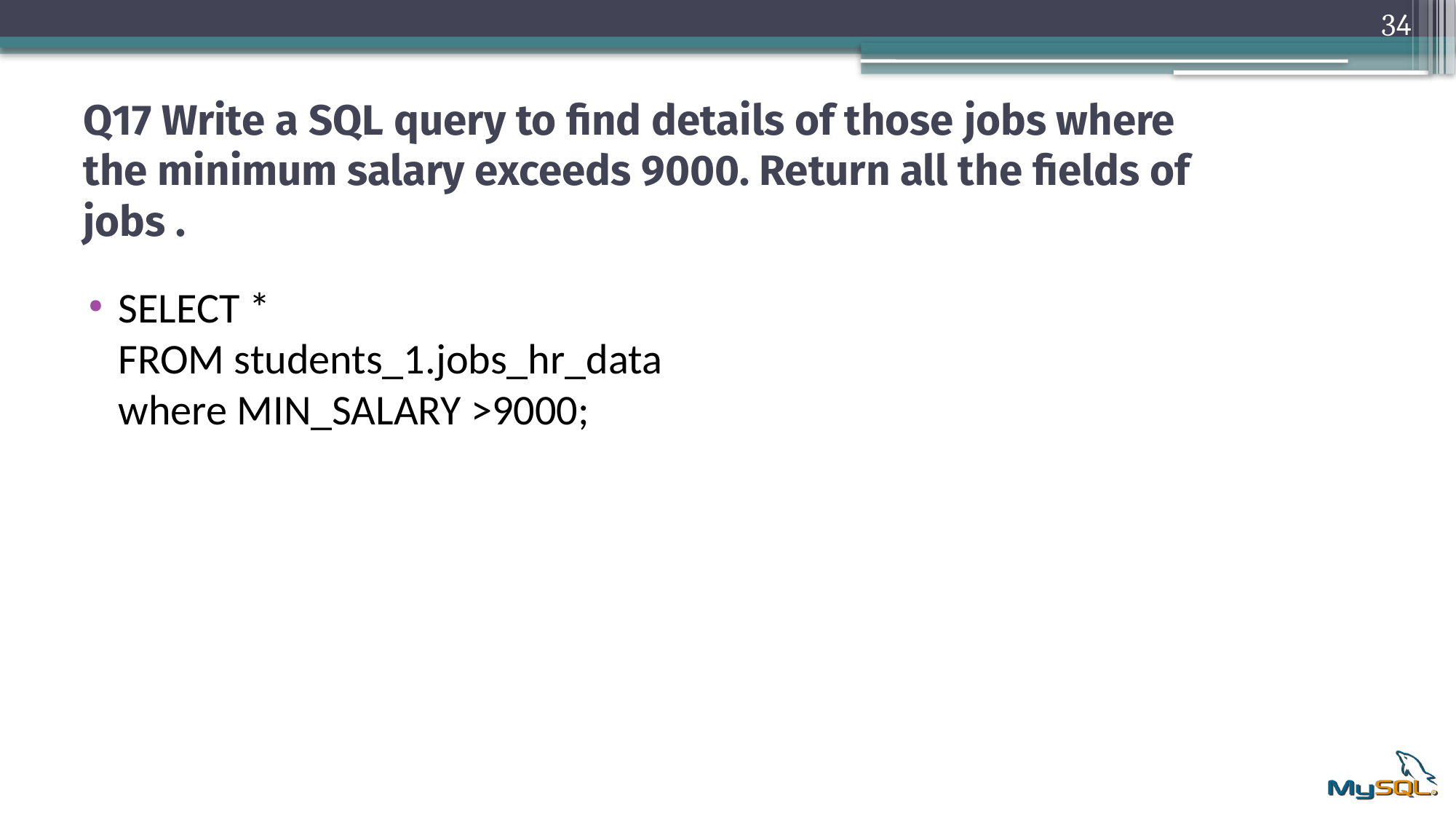

34
# Q17 Write a SQL query to find details of those jobs where the minimum salary exceeds 9000. Return all the fields of jobs .
SELECT *
FROM students_1.jobs_hr_data
where MIN_SALARY >9000;